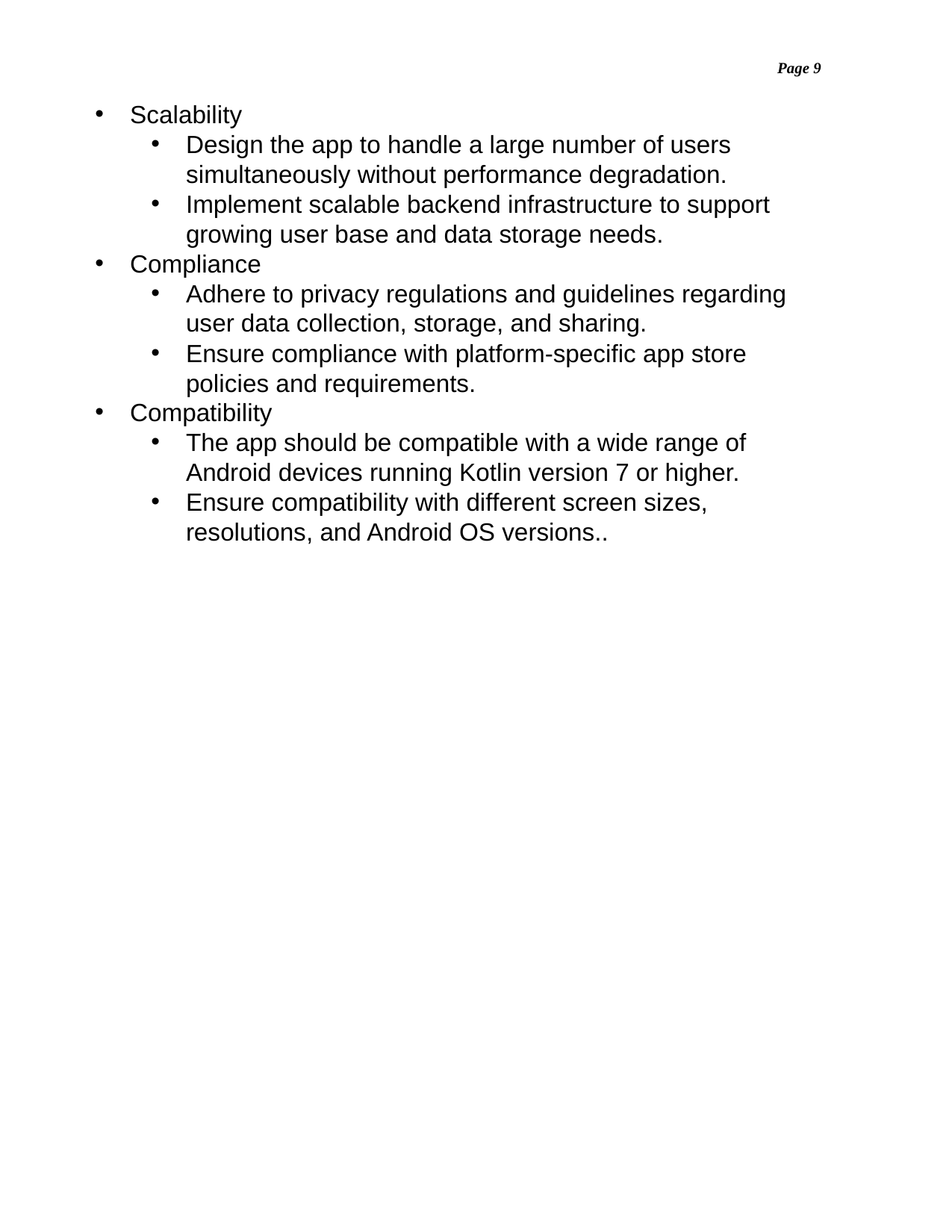

Page 9
Scalability
Design the app to handle a large number of users simultaneously without performance degradation.
Implement scalable backend infrastructure to support growing user base and data storage needs.
Compliance
Adhere to privacy regulations and guidelines regarding user data collection, storage, and sharing.
Ensure compliance with platform-specific app store policies and requirements.
Compatibility
The app should be compatible with a wide range of Android devices running Kotlin version 7 or higher.
Ensure compatibility with different screen sizes, resolutions, and Android OS versions..